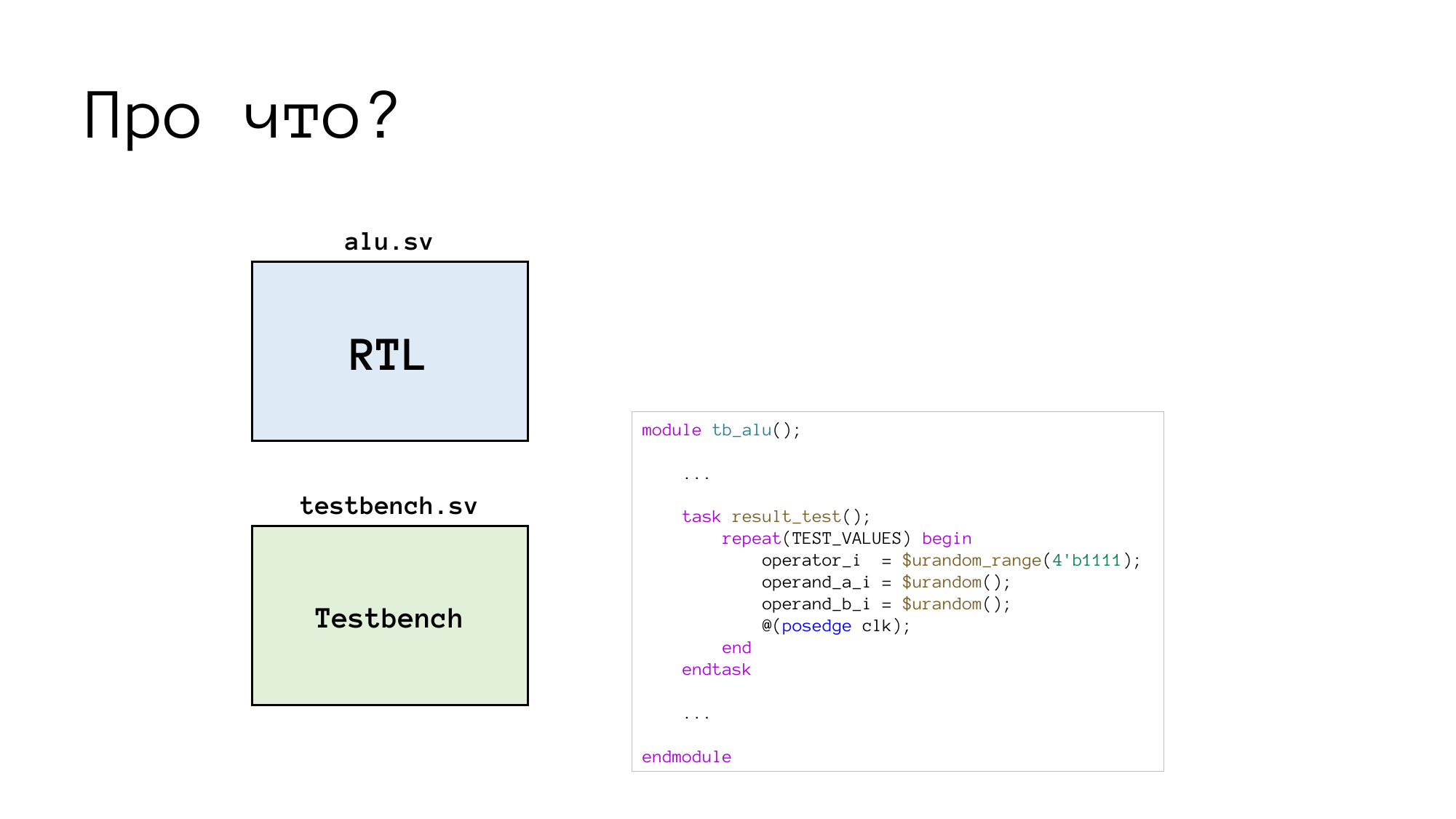

Про что?
alu.sv
RTL
module tb_alu();
    ...
    task result_test();
        repeat(TEST_VALUES) begin
            operator_i  = $urandom_range(4'b1111);
            operand_a_i = $urandom();
            operand_b_i = $urandom();
            @(posedge clk);
        end
    endtask
    ...

endmodule
testbench.sv
Testbench